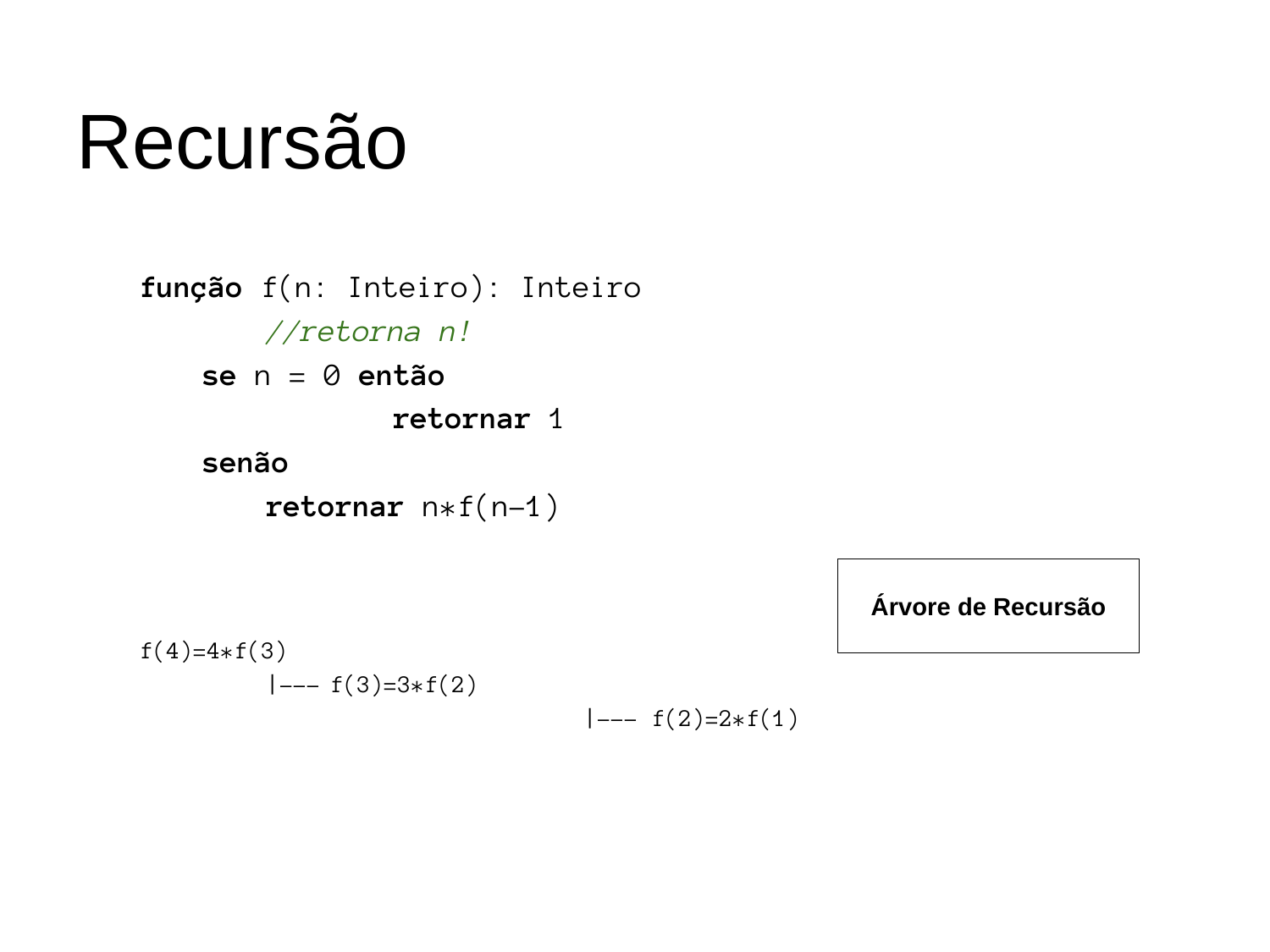

# Recursão

função f(n: Inteiro): Inteiro
	//retorna n!
se n = 0 então
		retornar 1
senão
	retornar n*f(n-1)

f(4)=4*f(3)
|---	f(3)=3*f(2)
			|--- f(2)=2*f(1)

Árvore de Recursão